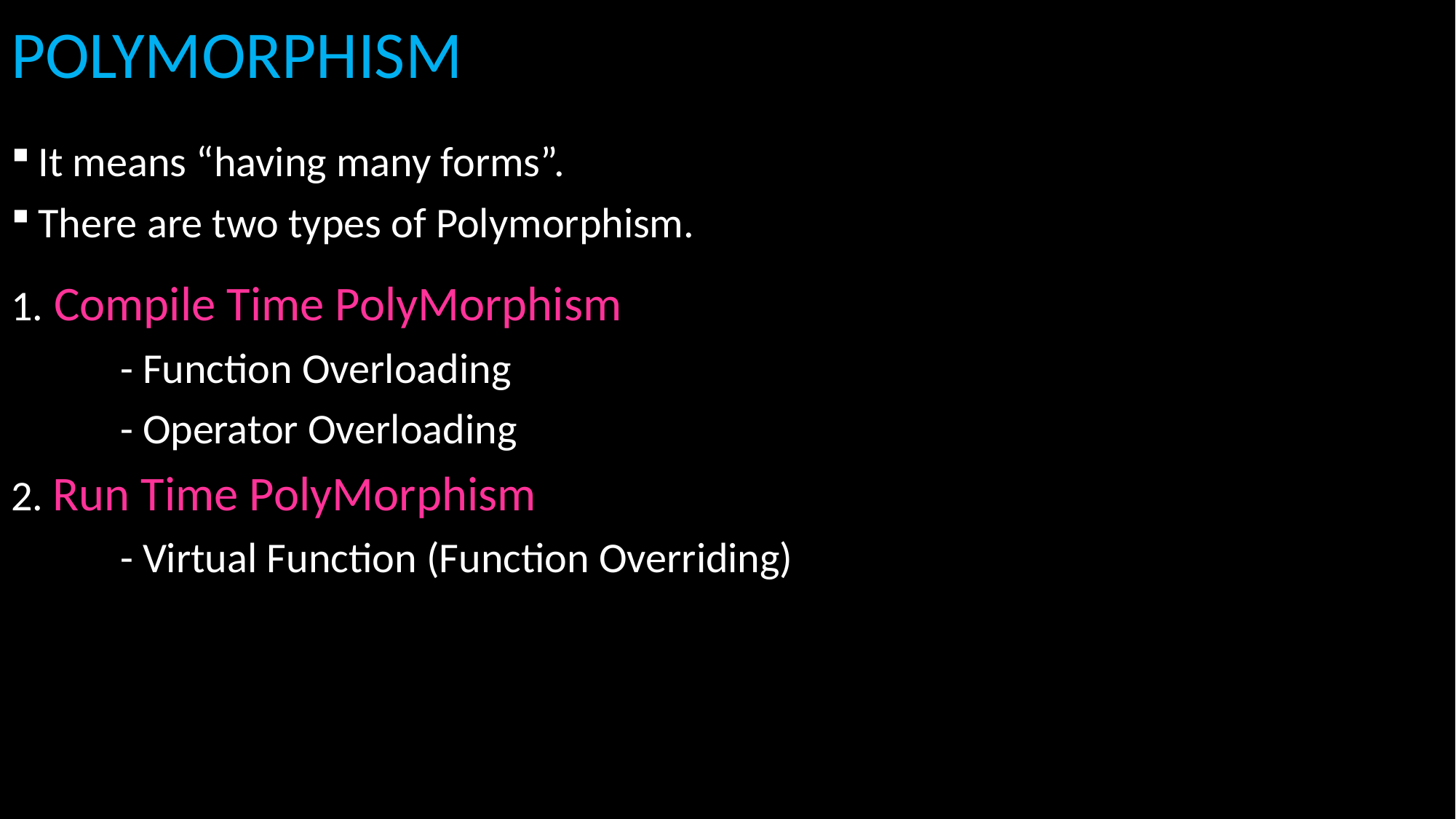

# POLYMORPHISM
It means “having many forms”.
There are two types of Polymorphism.

1. Compile Time PolyMorphism
	- Function Overloading
	- Operator Overloading
2. Run Time PolyMorphism
	- Virtual Function (Function Overriding)